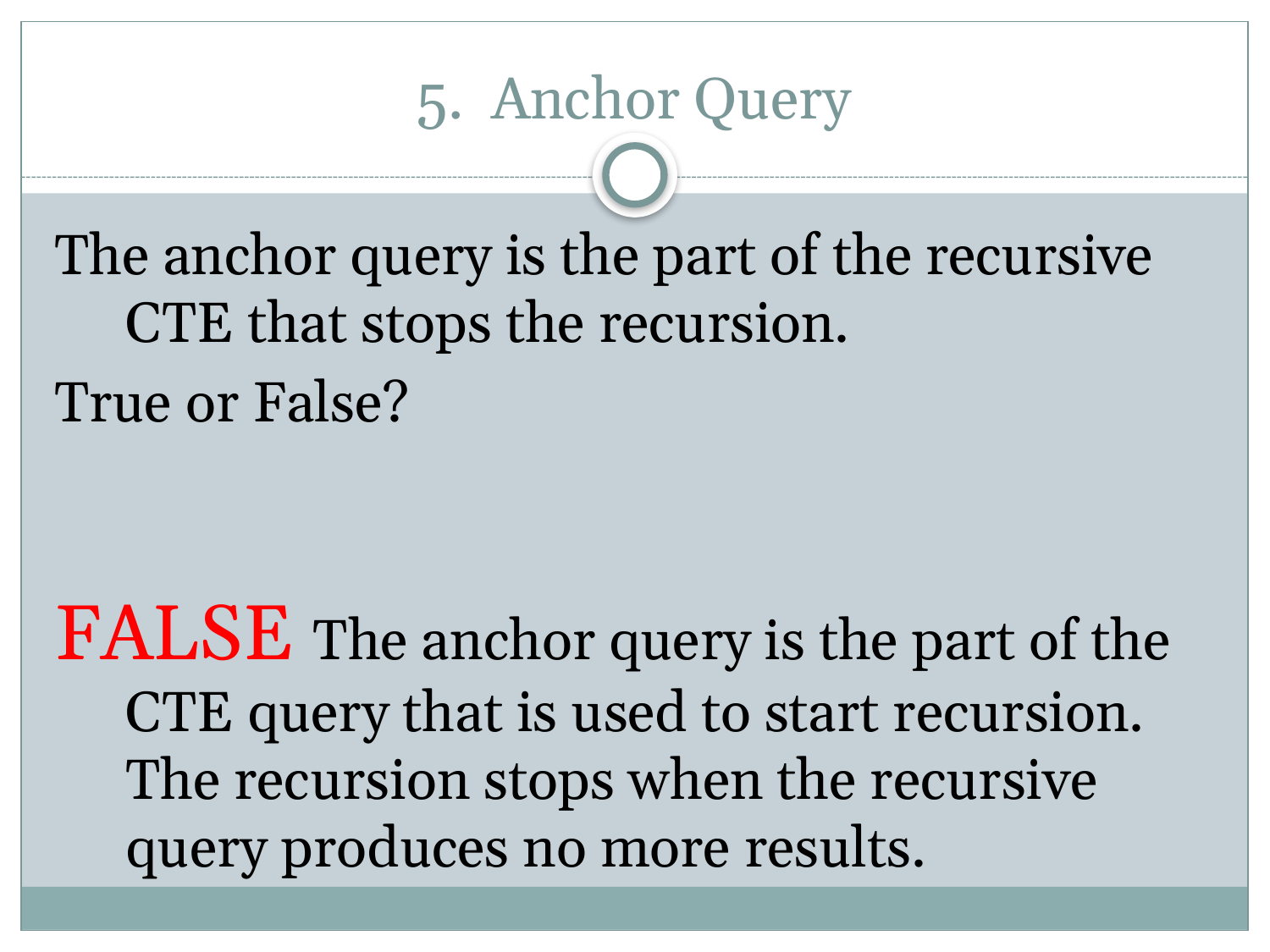

# 5.  Anchor Query
The anchor query is the part of the recursive CTE that stops the recursion.
True or False?

FALSE The anchor query is the part of the CTE query that is used to start recursion. The recursion stops when the recursive query produces no more results.